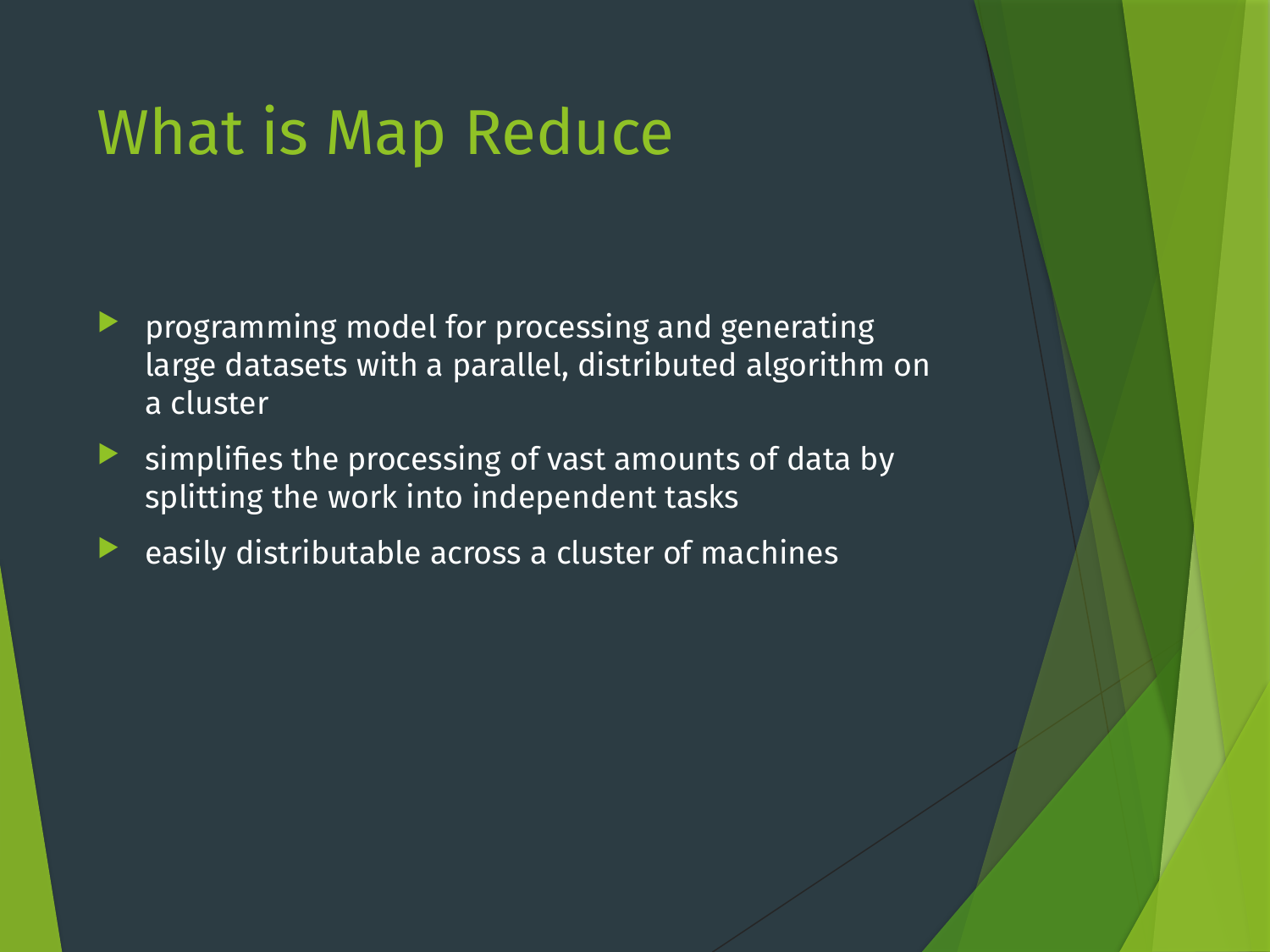

# What is Map Reduce
programming model for processing and generating large datasets with a parallel, distributed algorithm on a cluster
simplifies the processing of vast amounts of data by splitting the work into independent tasks
easily distributable across a cluster of machines